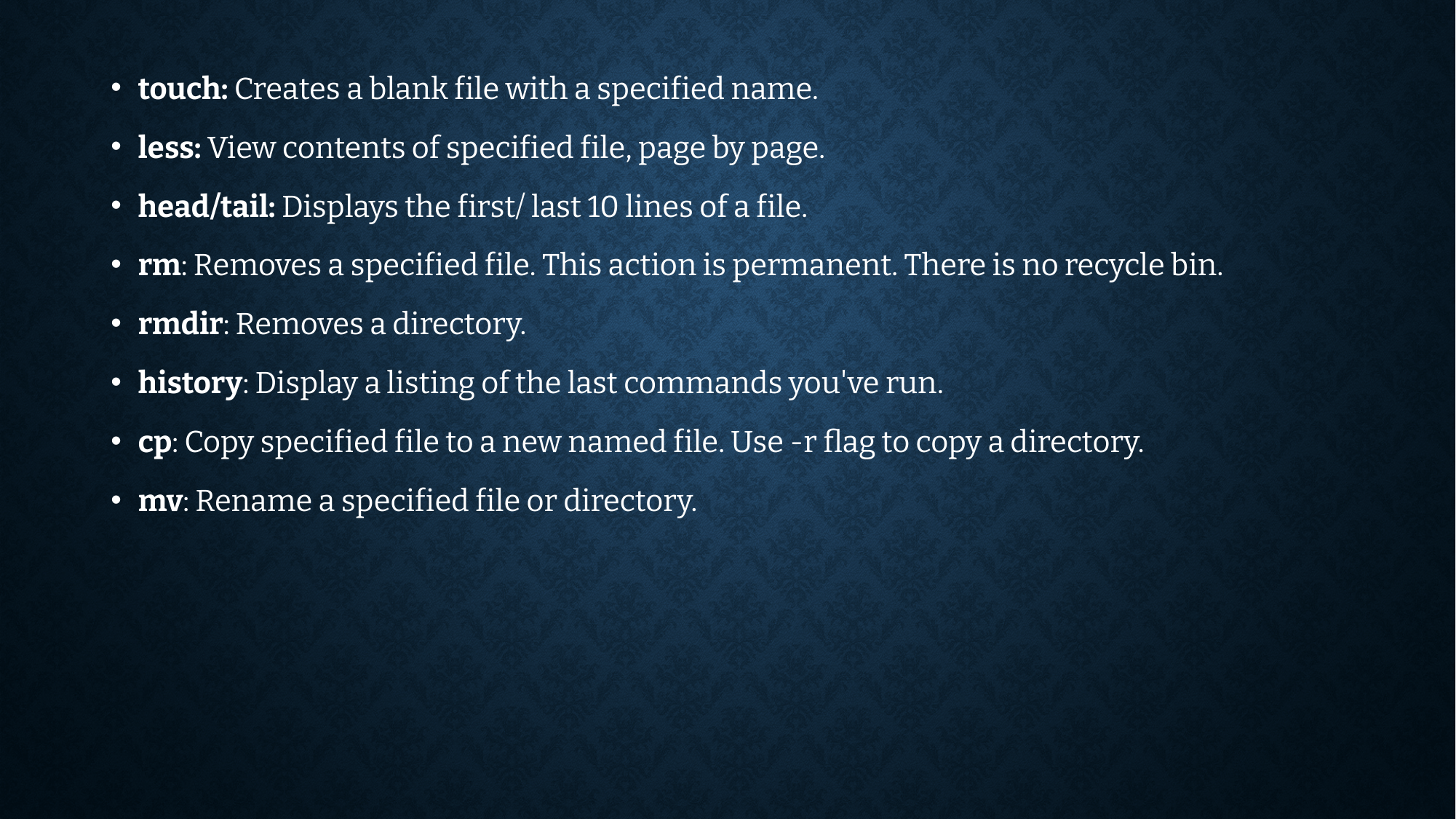

touch: Creates a blank file with a specified name.
less: View contents of specified file, page by page.
head/tail: Displays the first/ last 10 lines of a file.
rm: Removes a specified file. This action is permanent. There is no recycle bin.
rmdir: Removes a directory.
history: Display a listing of the last commands you've run.
cp: Copy specified file to a new named file. Use -r flag to copy a directory.
mv: Rename a specified file or directory.